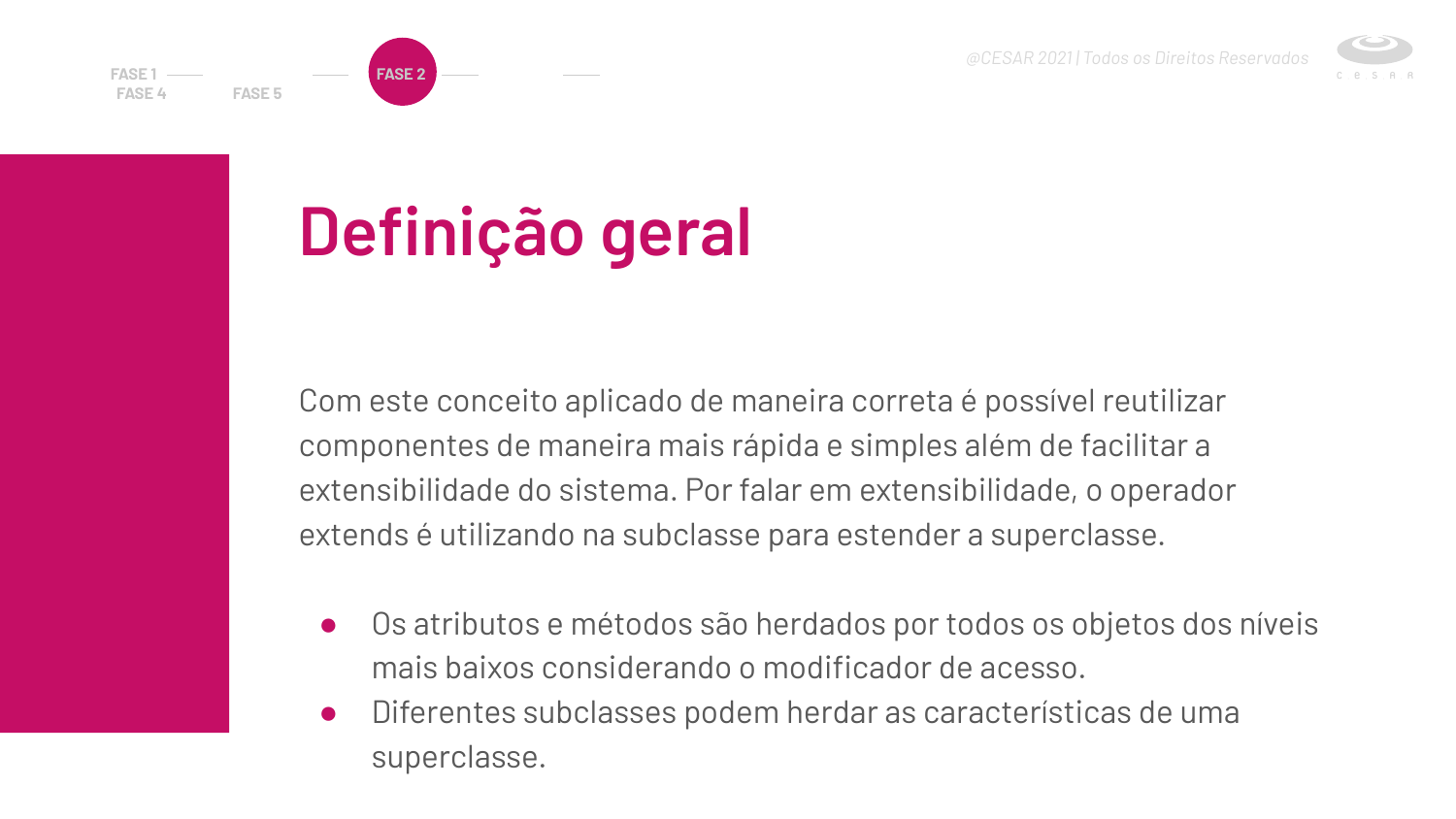

@CESAR 2021 | Todos os Direitos Reservados

        FASE 1		FASE 2 		FASE 3                       FASE 4                     FASE 5

Definição geral
Com este conceito aplicado de maneira correta é possível reutilizar componentes de maneira mais rápida e simples além de facilitar a extensibilidade do sistema. Por falar em extensibilidade, o operador extends é utilizando na subclasse para estender a superclasse.

Os atributos e métodos são herdados por todos os objetos dos níveis mais baixos considerando o modificador de acesso.
Diferentes subclasses podem herdar as características de uma superclasse.